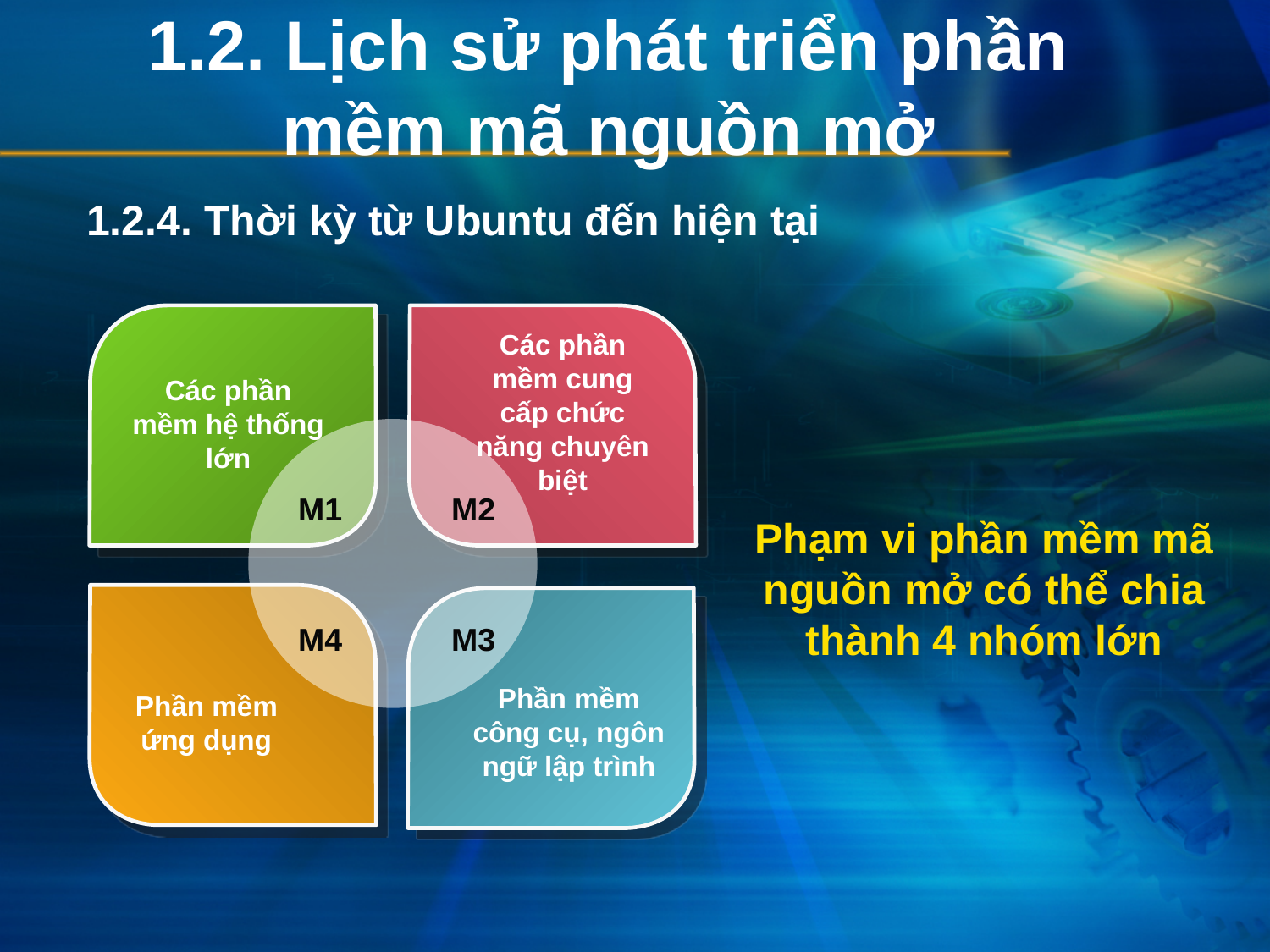

# 1.2. Lịch sử phát triển phần mềm mã nguồn mở
1.2.4. Thời kỳ từ Ubuntu đến hiện tại

Các phần mềm cung cấp chức năng chuyên biệt
Các phần mềm hệ thống lớn

M1
M2
Phạm vi phần mềm mã nguồn mở có thể chia thành 4 nhóm lớn

M4
M3
Phần mềm công cụ, ngôn ngữ lập trình
Phần mềm ứng dụng